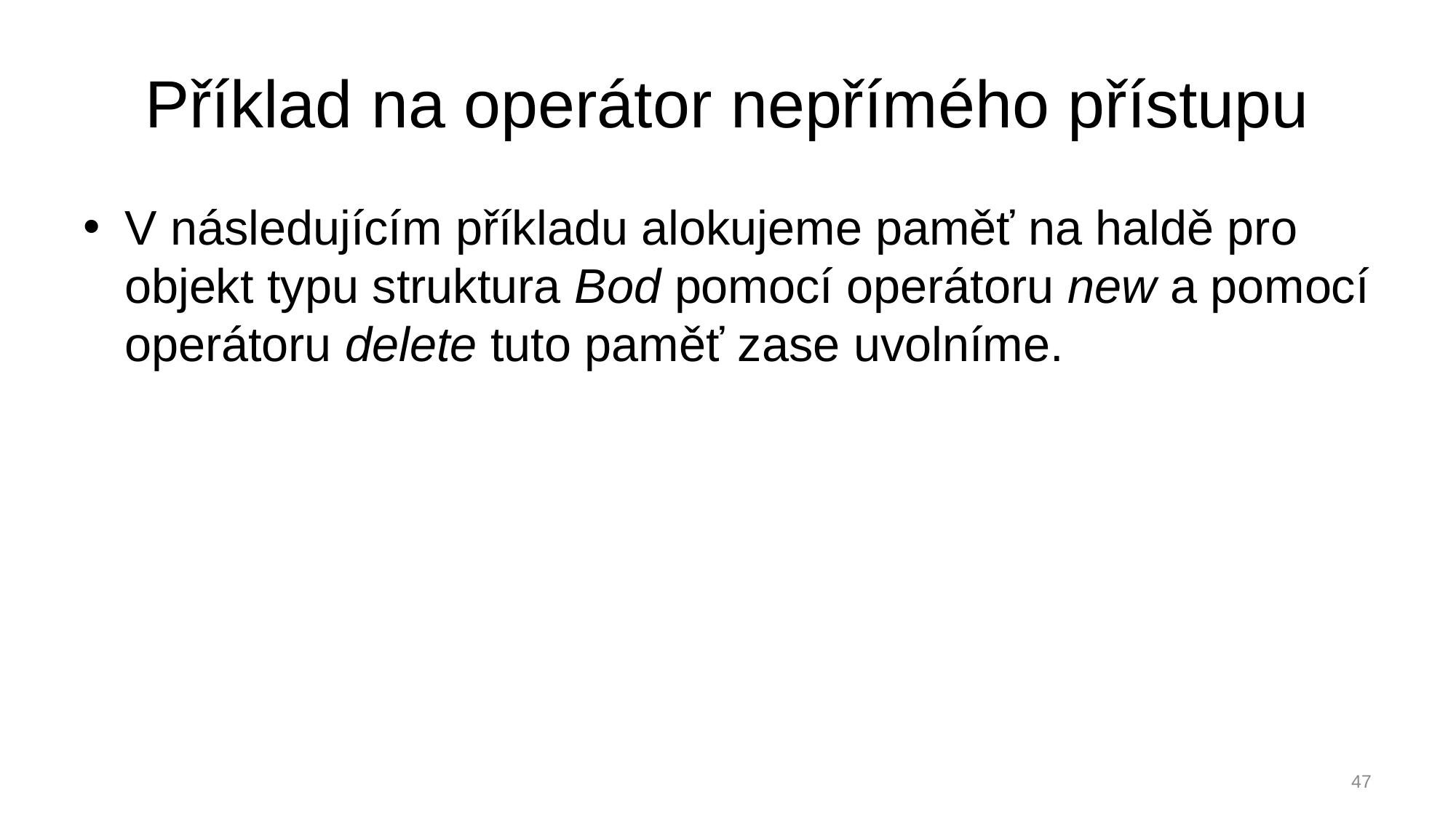

# Příklad na operátor nepřímého přístupu
V následujícím příkladu alokujeme paměť na haldě pro objekt typu struktura Bod pomocí operátoru new a pomocí operátoru delete tuto paměť zase uvolníme.
47